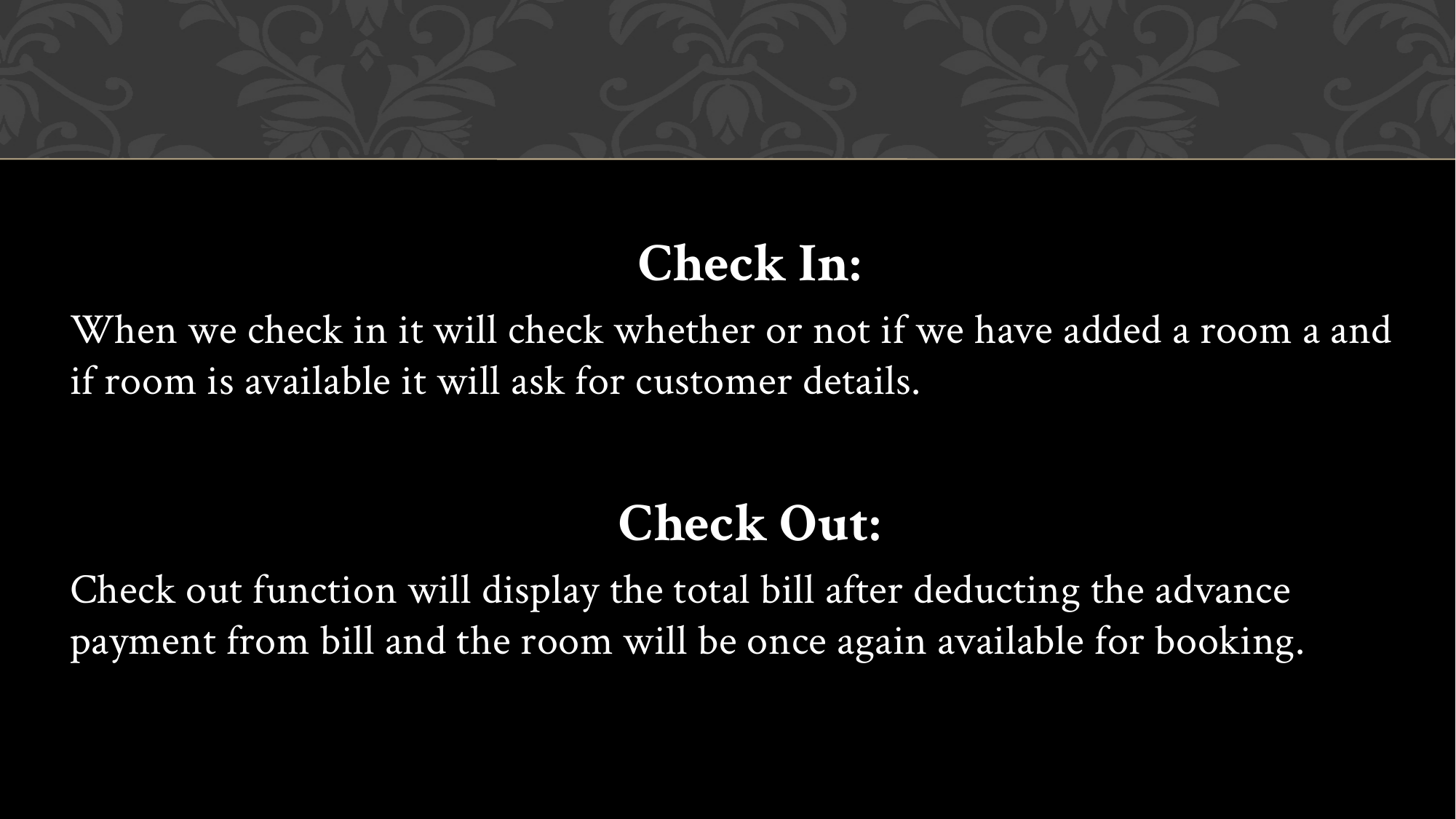

Check In:
When we check in it will check whether or not if we have added a room a and if room is available it will ask for customer details.

Check Out:
Check out function will display the total bill after deducting the advance payment from bill and the room will be once again available for booking.